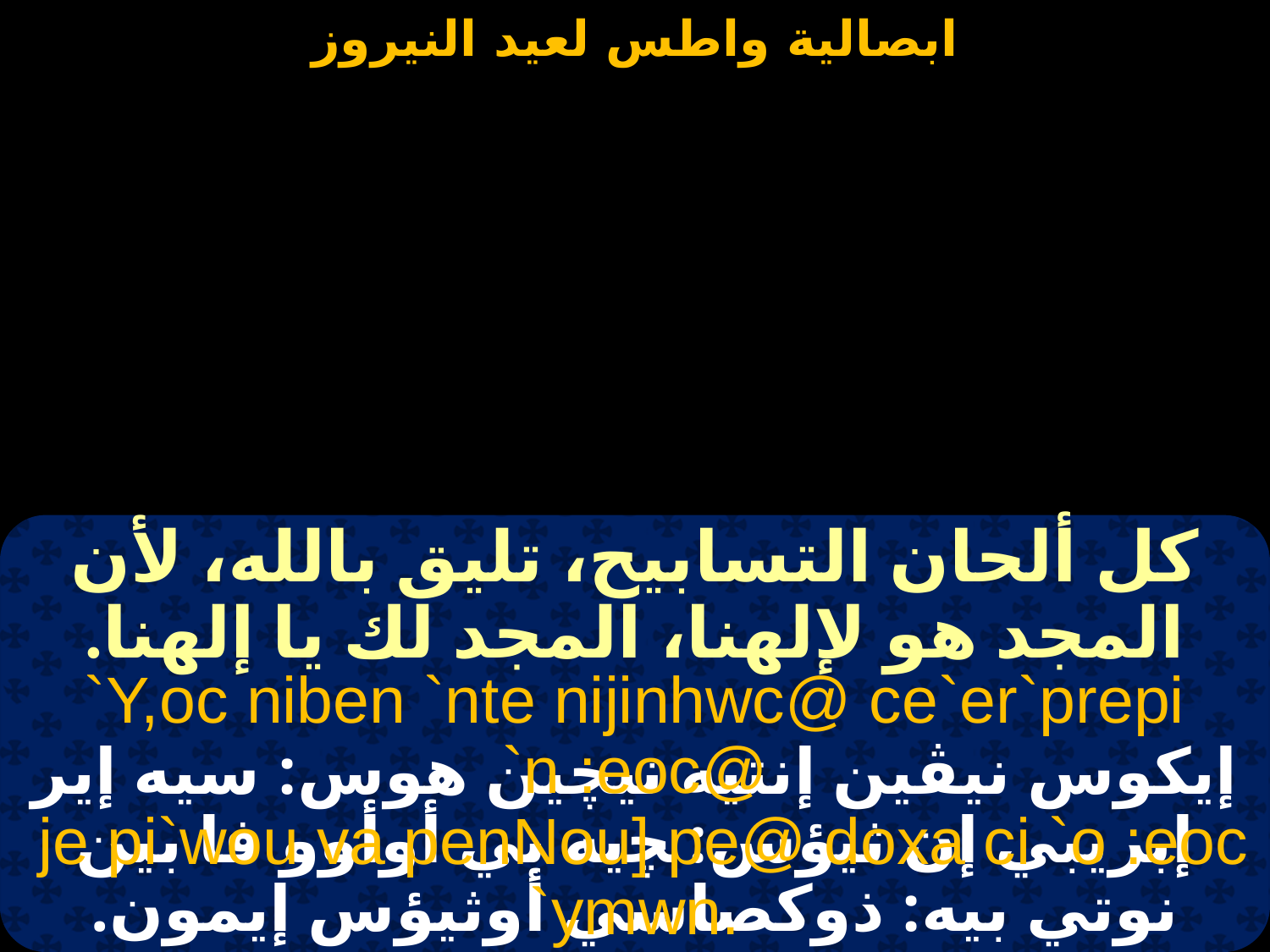

#
كل ألحان التسابيح، تليق بالله، لأن المجد هو لإلهنا، المجد لك يا إلهنا.
`Y,oc niben `nte nijinhwc@ ce`er`prepi `n :eoc@
 je pi`wou va penNou] pe@ doxa ci `o :eoc `ymwn.
إيكوس نيڤين إنتيه نيچين هوس: سيه إير إبريبي إن ثيؤس: ﭽيه بي أوأوو فا بين نوتي بيه: ذوكصاسي أوثيؤس إيمون.